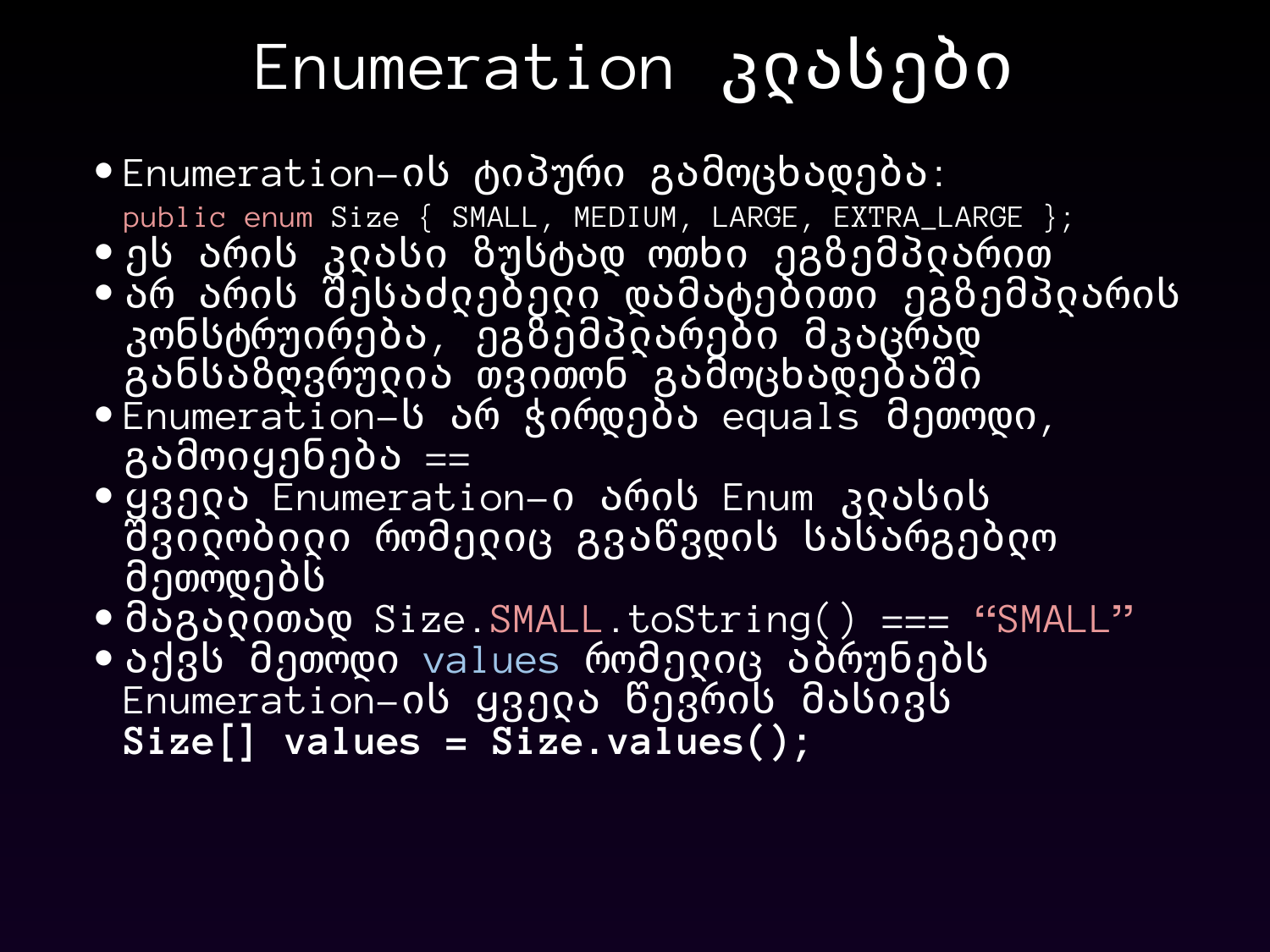

Enumeration კლასები
Enumeration-ის ტიპური გამოცხადება:
public enum Size { SMALL, MEDIUM, LARGE, EXTRA_LARGE };
ეს არის კლასი ზუსტად ოთხი ეგზემპლარით
არ არის შესაძლებელი დამატებითი ეგზემპლარის კონსტრუირება, ეგზემპლარები მკაცრად განსაზღვრულია თვითონ გამოცხადებაში
Enumeration-ს არ ჭირდება equals მეთოდი, გამოიყენება ==
ყველა Enumeration-ი არის Enum კლასის შვილობილი რომელიც გვაწვდის სასარგებლო მეთოდებს
მაგალითად Size.SMALL.toString() === “SMALL”
აქვს მეთოდი values რომელიც აბრუნებს Enumeration-ის ყველა წევრის მასივს
Size[] values = Size.values();